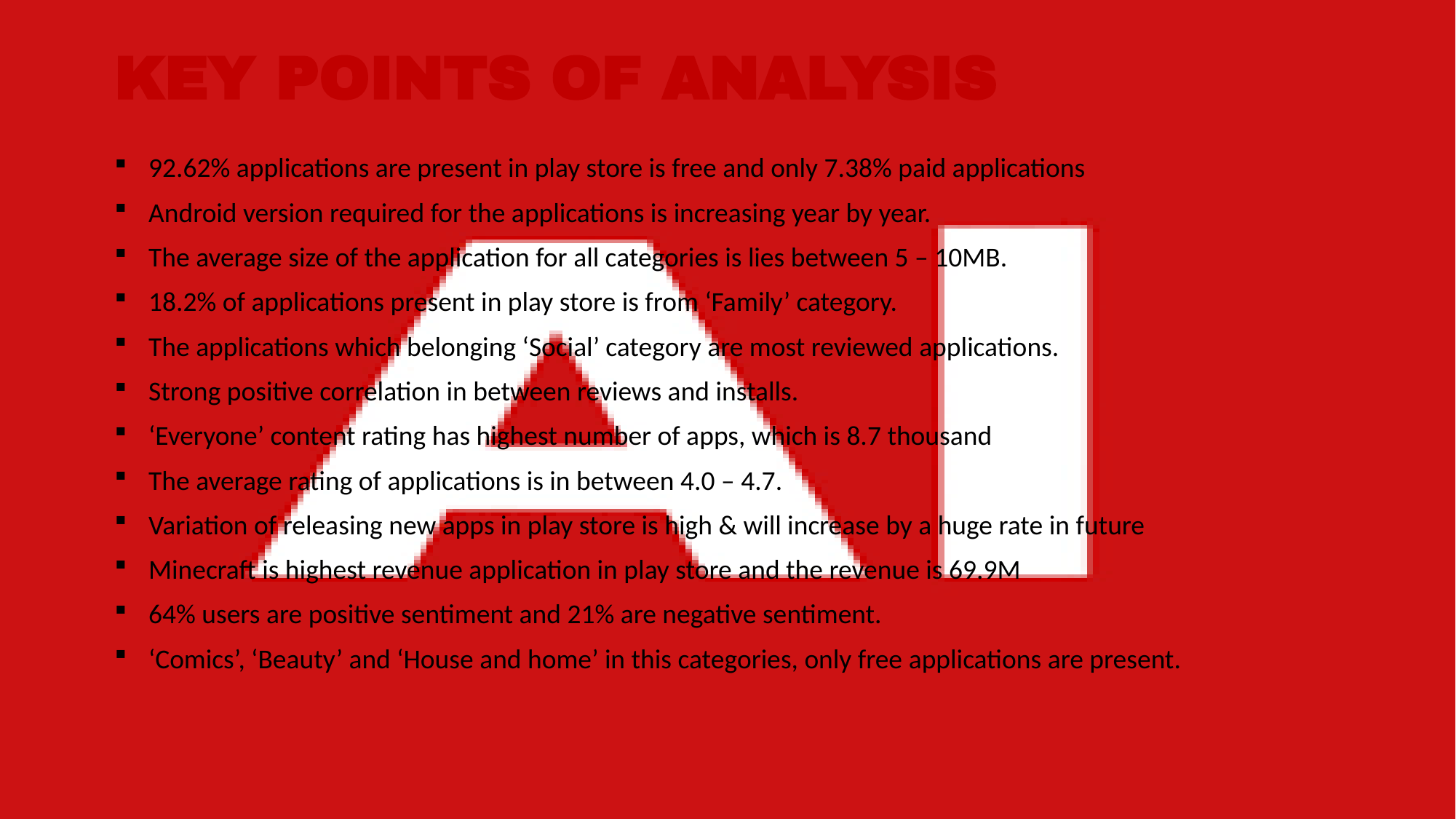

# KEY POINTS OF ANALYSIS
92.62% applications are present in play store is free and only 7.38% paid applications
Android version required for the applications is increasing year by year.
The average size of the application for all categories is lies between 5 – 10MB.
18.2% of applications present in play store is from ‘Family’ category.
The applications which belonging ‘Social’ category are most reviewed applications.
Strong positive correlation in between reviews and installs.
‘Everyone’ content rating has highest number of apps, which is 8.7 thousand
The average rating of applications is in between 4.0 – 4.7.
Variation of releasing new apps in play store is high & will increase by a huge rate in future
Minecraft is highest revenue application in play store and the revenue is 69.9M
64% users are positive sentiment and 21% are negative sentiment.
‘Comics’, ‘Beauty’ and ‘House and home’ in this categories, only free applications are present.